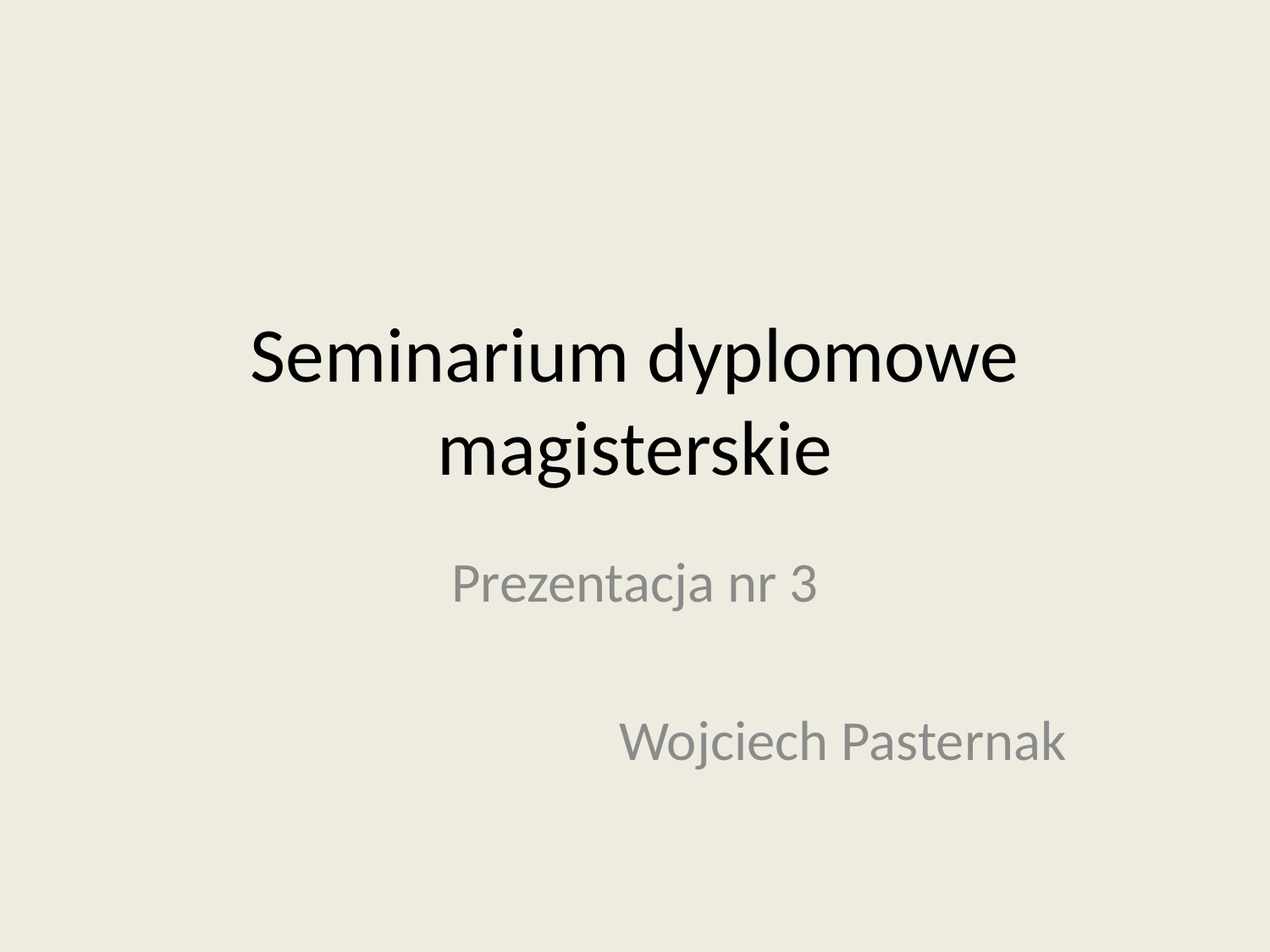

# Seminarium dyplomowe magisterskie
Prezentacja nr 3

Wojciech Pasternak